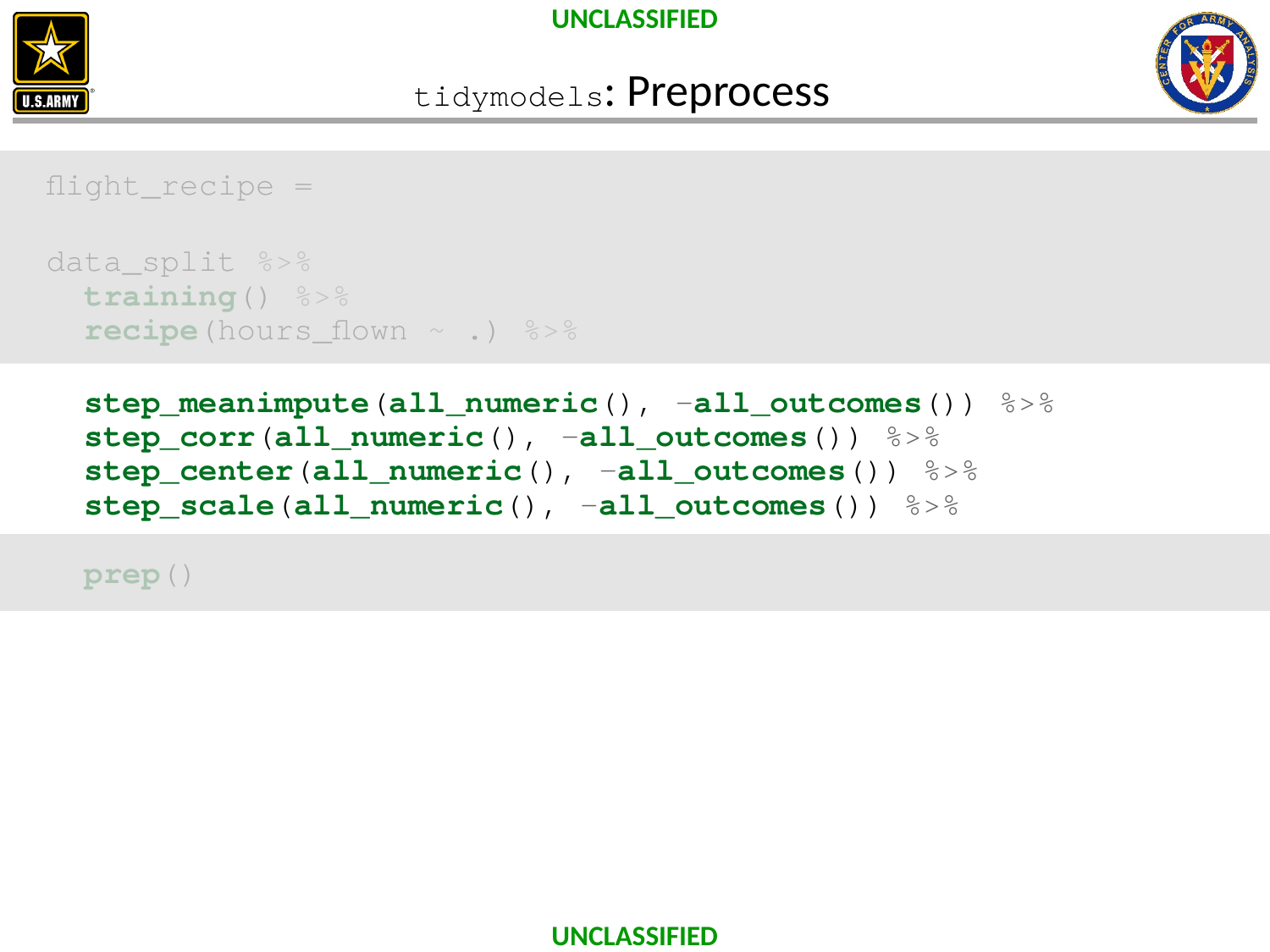

# tidymodels: Preprocess

flight_recipe =
data_split %>%
  training() %>%
  recipe(hours_flown ~ .) %>%
  step_meanimpute(all_numeric(), -all_outcomes()) %>%
  step_corr(all_numeric(), -all_outcomes()) %>%
  step_center(all_numeric(), -all_outcomes()) %>%
  step_scale(all_numeric(), -all_outcomes()) %>%

  prep()